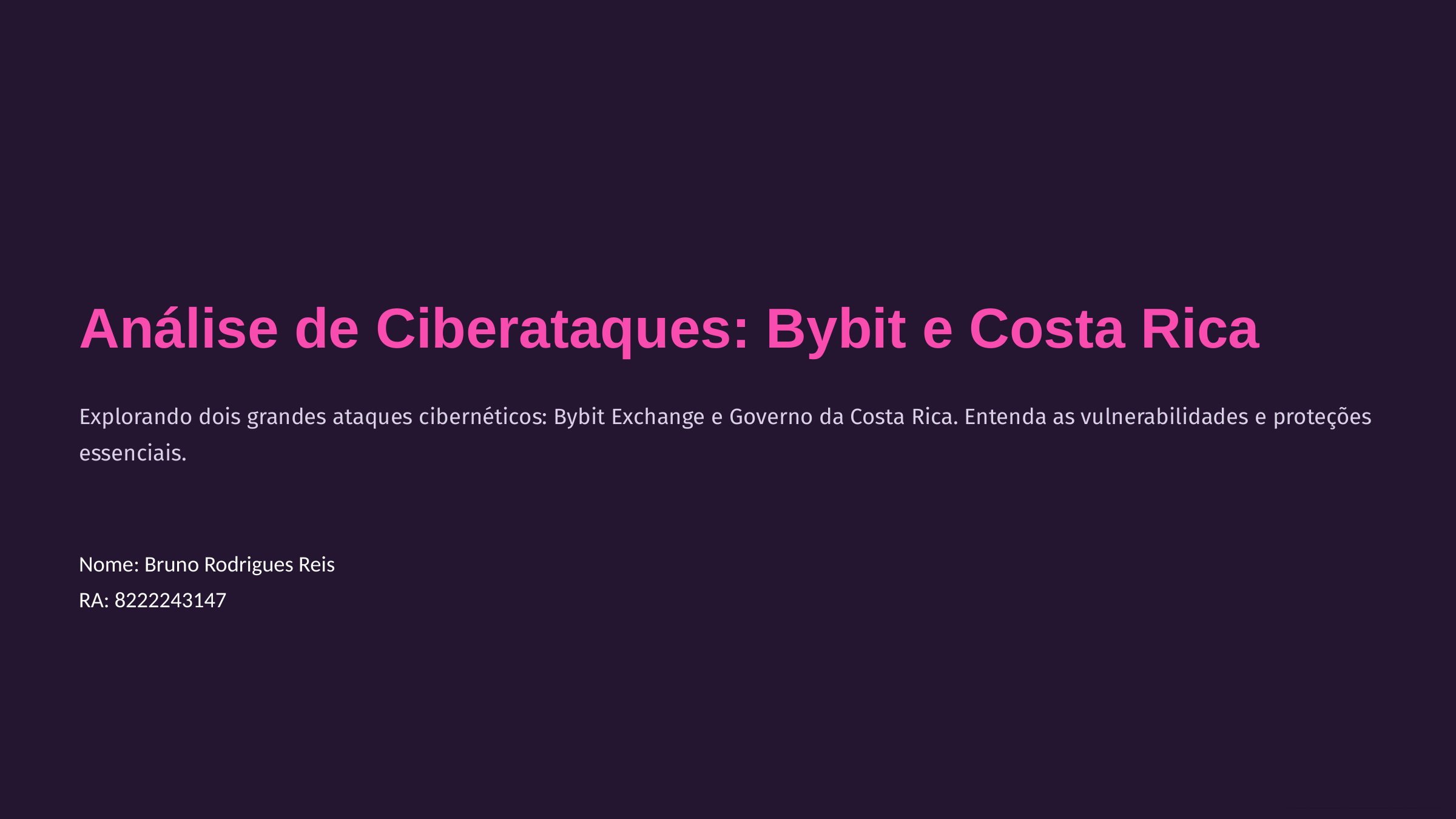

Análise de Ciberataques: Bybit e Costa Rica
Explorando dois grandes ataques cibernéticos: Bybit Exchange e Governo da Costa Rica. Entenda as vulnerabilidades e proteções essenciais.
Nome: Bruno Rodrigues Reis
RA: 8222243147